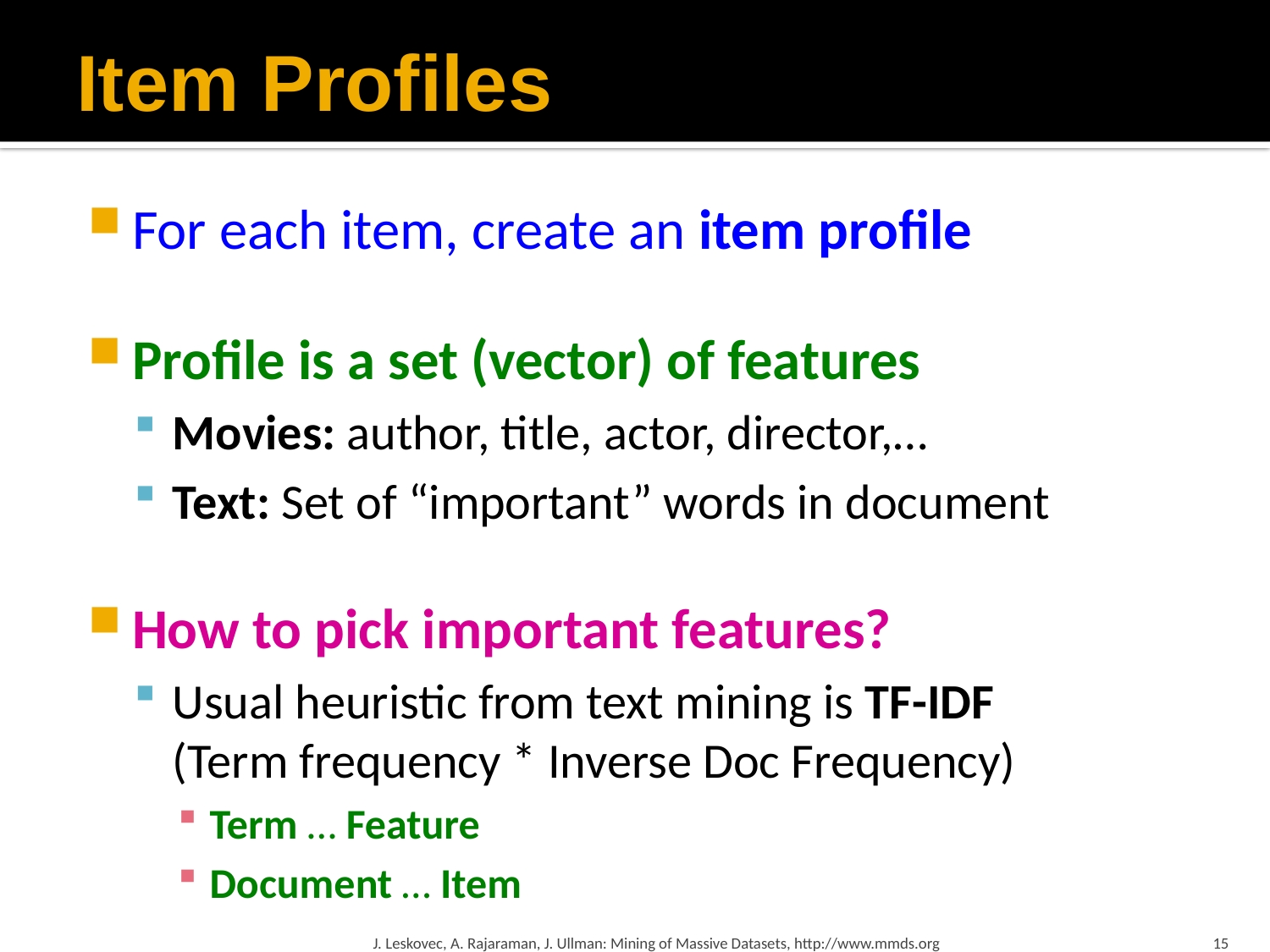

# Item Profiles
For each item, create an item profile

Profile is a set (vector) of features
Movies: author, title, actor, director,…
Text: Set of “important” words in document

How to pick important features?
Usual heuristic from text mining is TF-IDF
(Term frequency * Inverse Doc Frequency)
Term … Feature
Document … Item

J. Leskovec, A. Rajaraman, J. Ullman: Mining of Massive Datasets, http://www.mmds.org
15